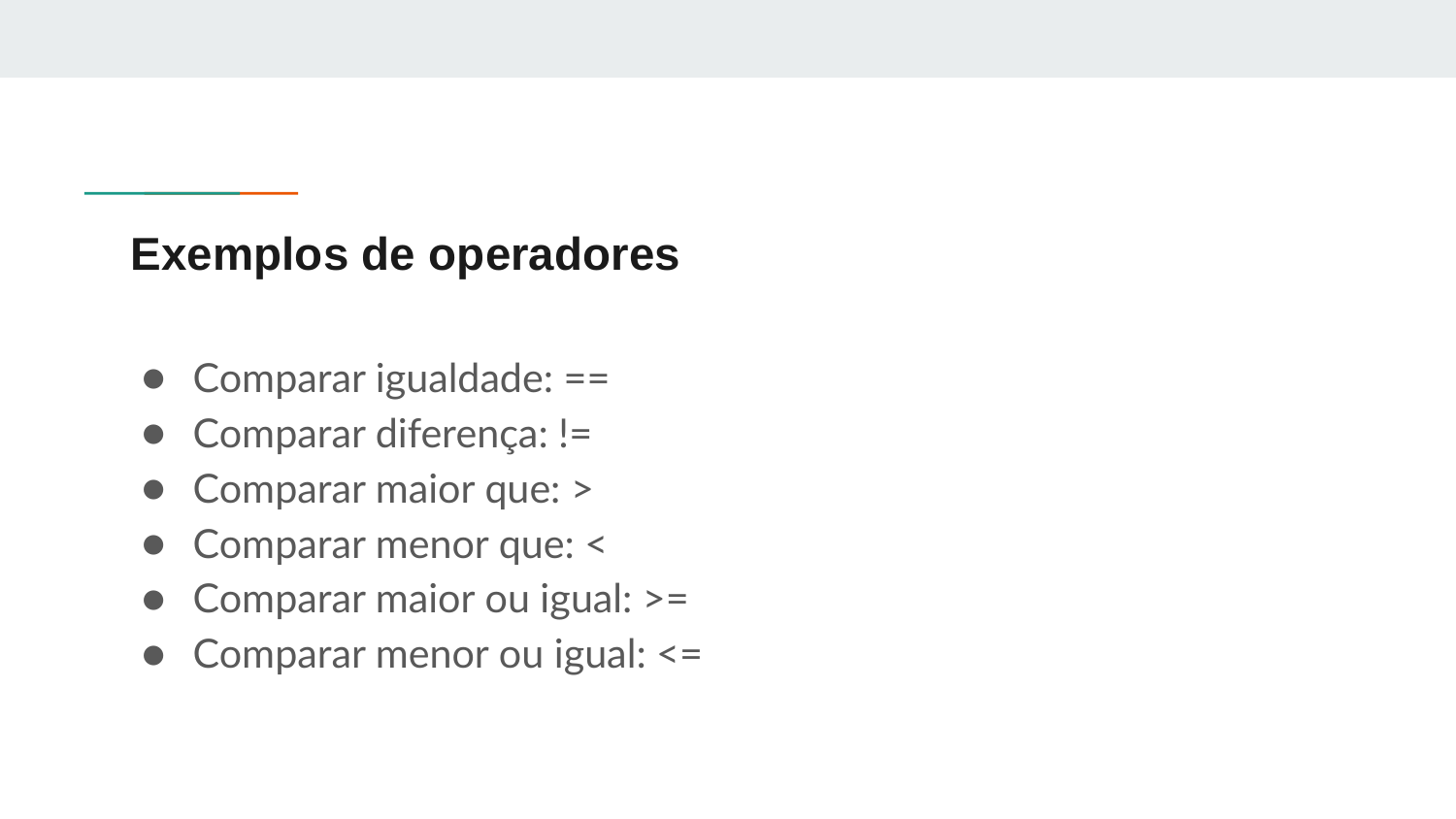

# Exemplos de operadores
Comparar igualdade: ==
Comparar diferença: !=
Comparar maior que: >
Comparar menor que: <
Comparar maior ou igual: >=
Comparar menor ou igual: <=